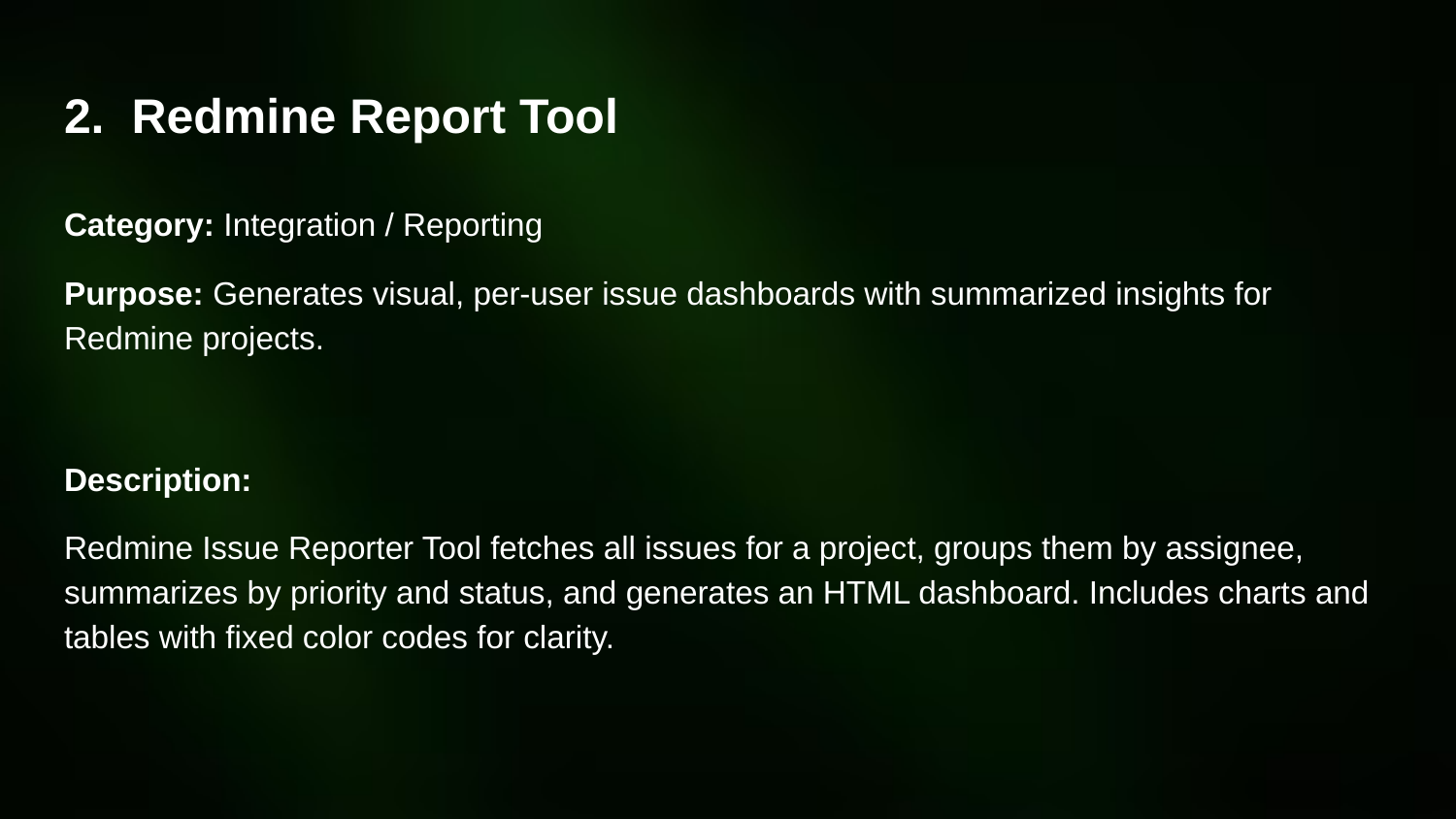

# 2.  Redmine Report Tool
Category: Integration / Reporting
Purpose: Generates visual, per-user issue dashboards with summarized insights for Redmine projects.

Description:
Redmine Issue Reporter Tool fetches all issues for a project, groups them by assignee, summarizes by priority and status, and generates an HTML dashboard. Includes charts and tables with fixed color codes for clarity.